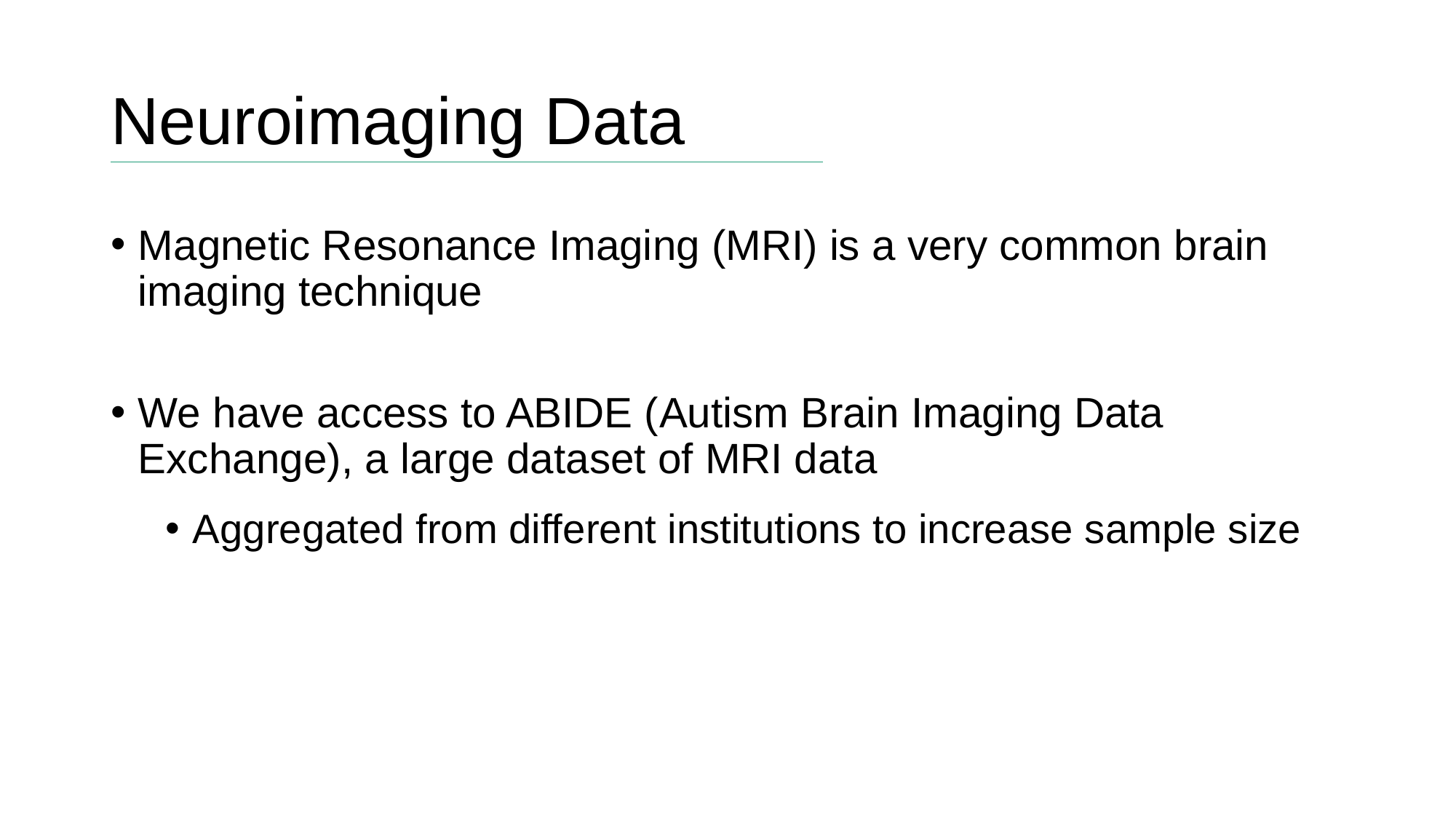

# Neuroimaging Data
Magnetic Resonance Imaging (MRI) is a very common brain imaging technique

We have access to ABIDE (Autism Brain Imaging Data Exchange), a large dataset of MRI data
Aggregated from different institutions to increase sample size